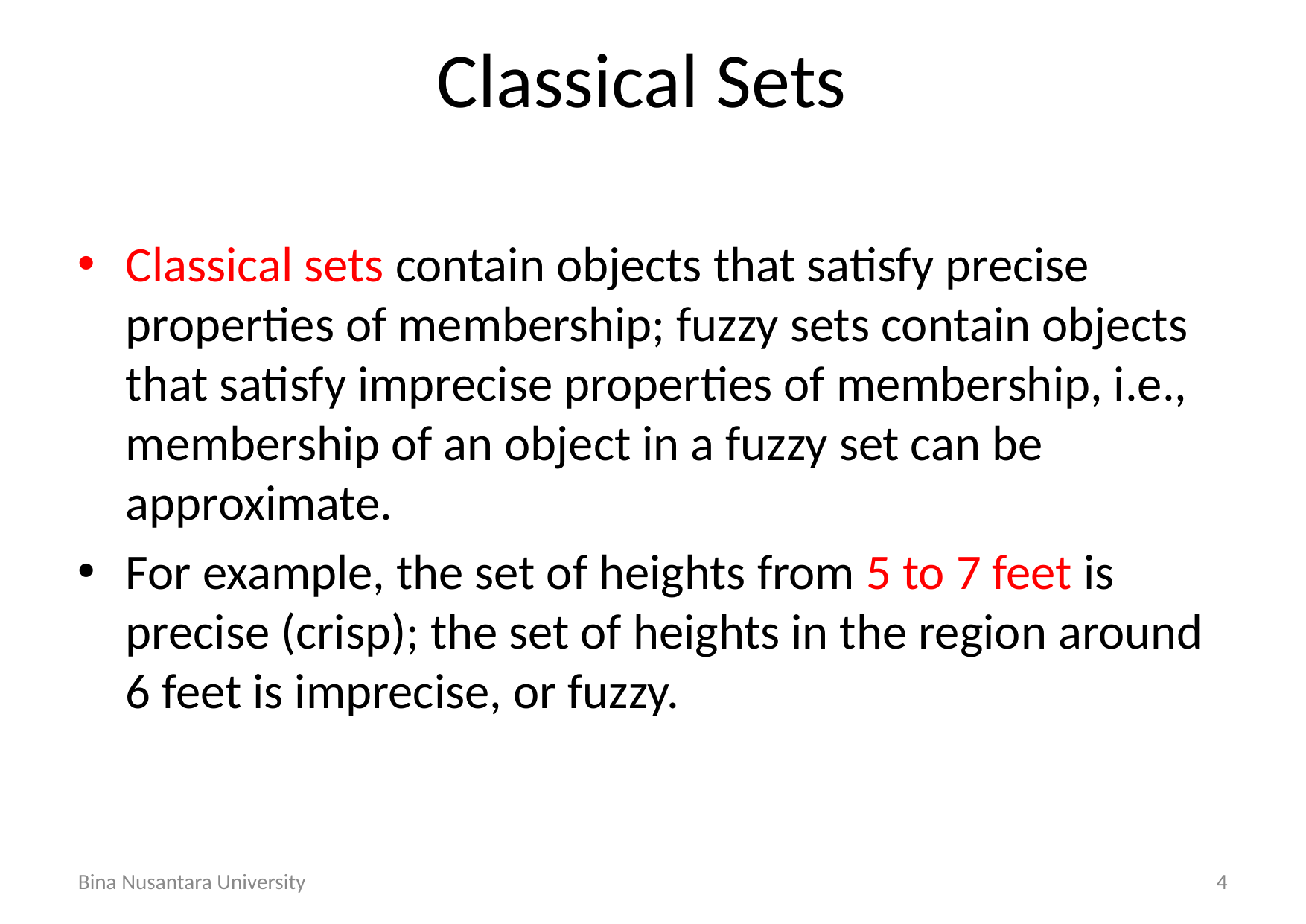

# Classical Sets
Classical sets contain objects that satisfy precise properties of membership; fuzzy sets contain objects that satisfy imprecise properties of membership, i.e., membership of an object in a fuzzy set can be approximate.
For example, the set of heights from 5 to 7 feet is precise (crisp); the set of heights in the region around 6 feet is imprecise, or fuzzy.
Bina Nusantara University
4